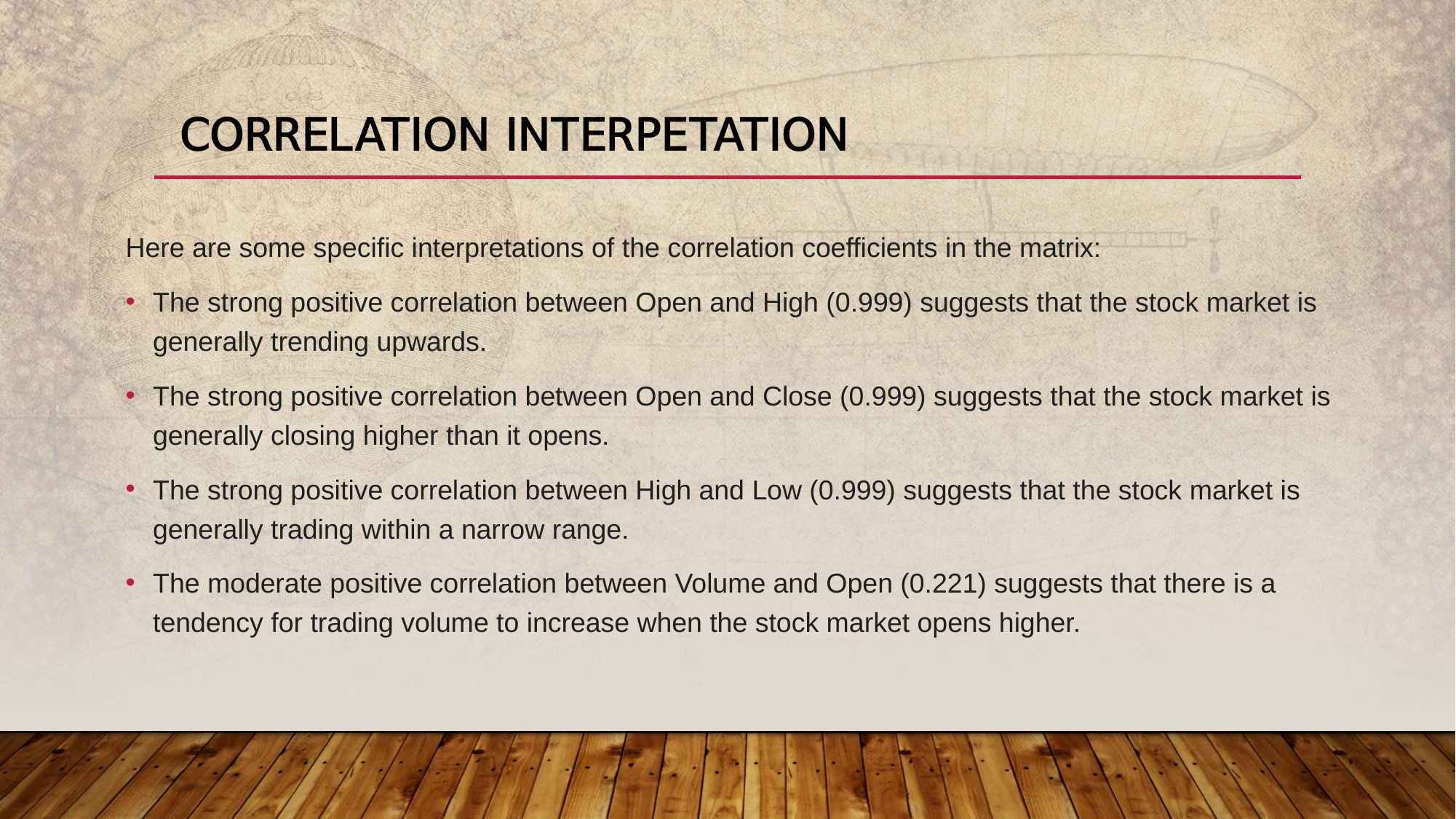

# CORRELATION INTERPETATION
Here are some specific interpretations of the correlation coefficients in the matrix:
The strong positive correlation between Open and High (0.999) suggests that the stock market is generally trending upwards.
The strong positive correlation between Open and Close (0.999) suggests that the stock market is generally closing higher than it opens.
The strong positive correlation between High and Low (0.999) suggests that the stock market is generally trading within a narrow range.
The moderate positive correlation between Volume and Open (0.221) suggests that there is a tendency for trading volume to increase when the stock market opens higher.